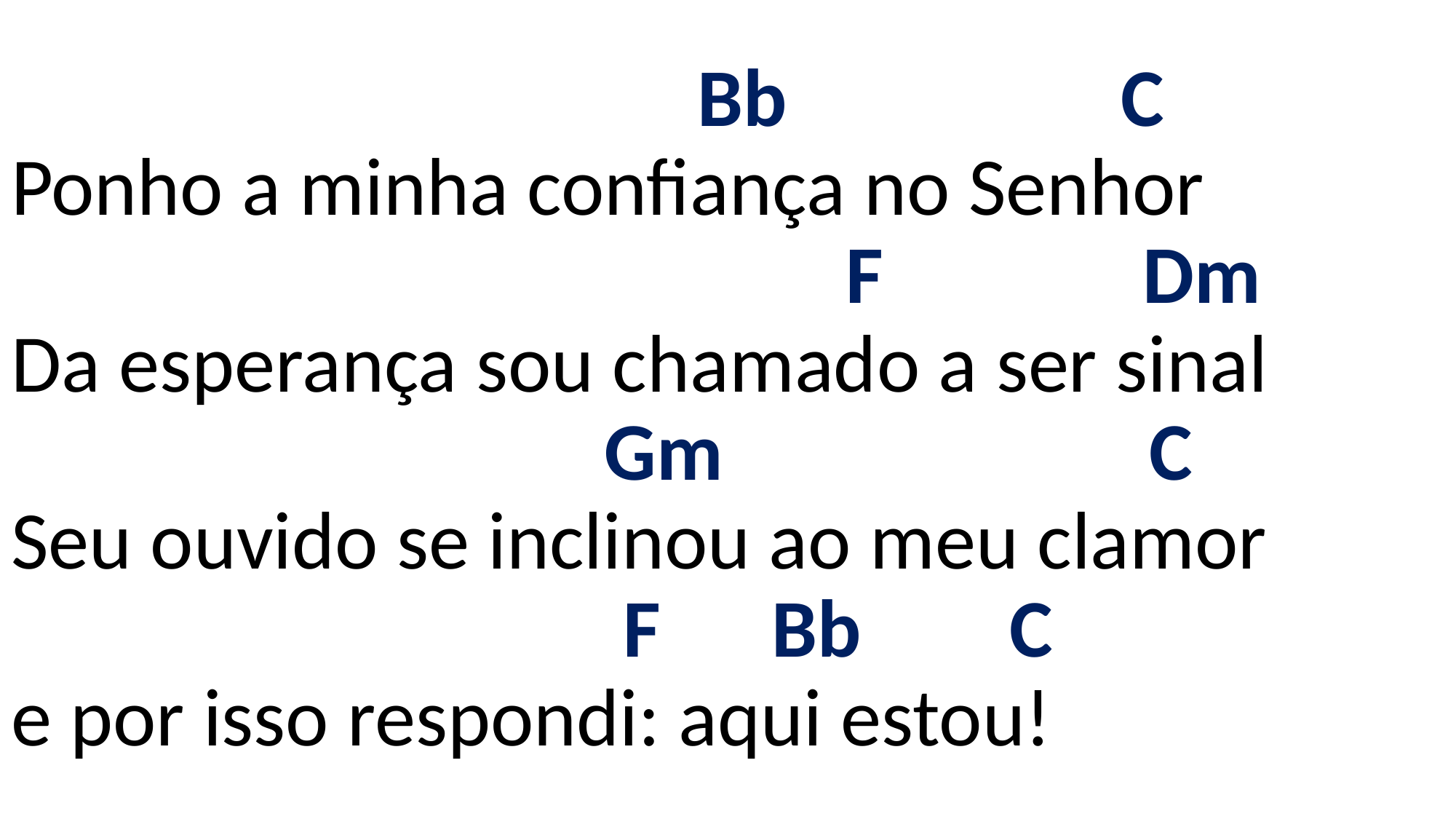

# Bb                  C Ponho a minha confiança no Senhor F              Dm Da esperança sou chamado a ser sinal Gm                       C Seu ouvido se inclinou ao meu clamor F      Bb        C e por isso respondi: aqui estou!